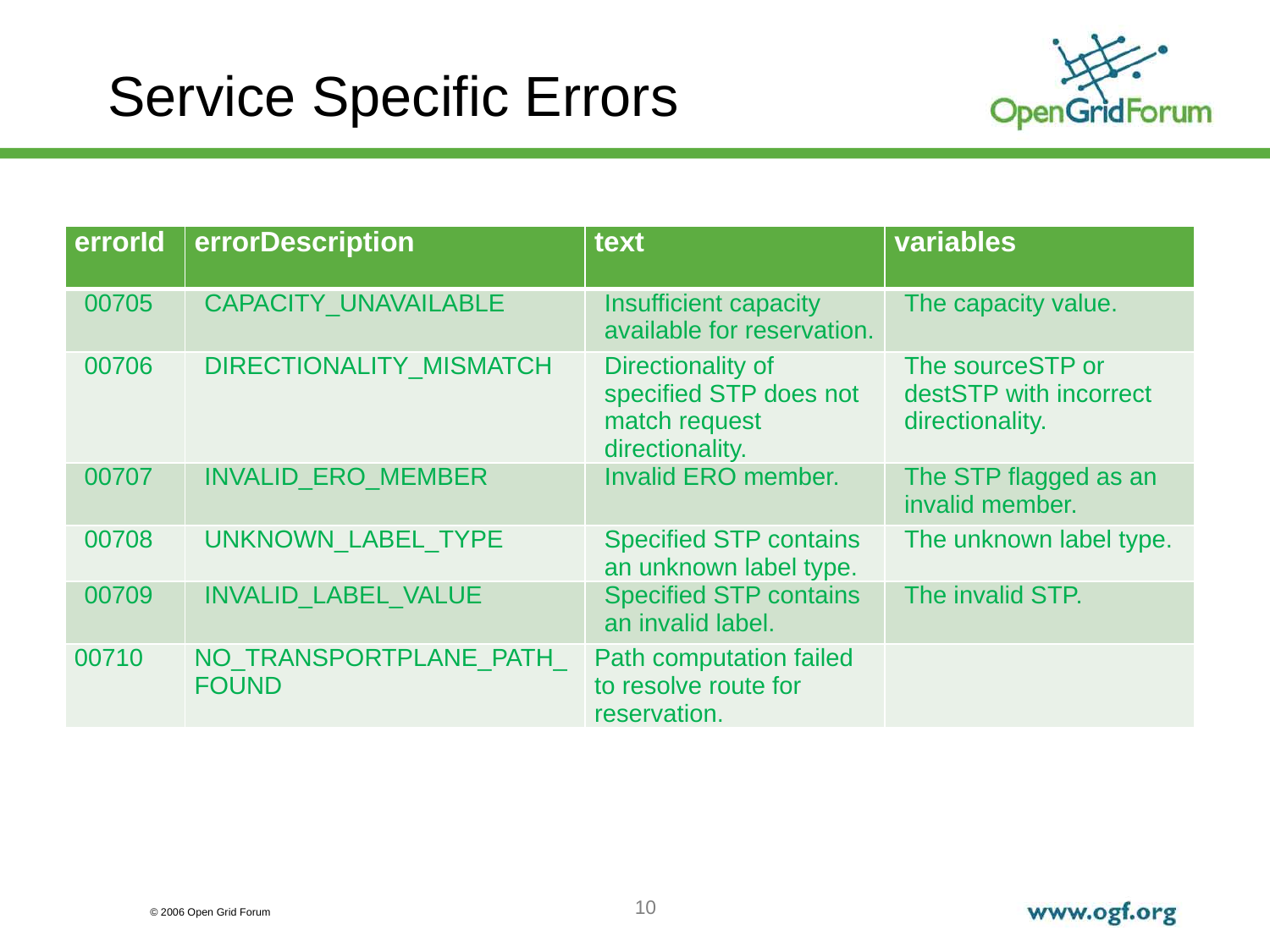

# Service Specific Errors
| errorId | errorDescription | text | variables |
| --- | --- | --- | --- |
| 00705 | CAPACITY\_UNAVAILABLE | Insufficient capacity available for reservation. | The capacity value. |
| 00706 | DIRECTIONALITY\_MISMATCH | Directionality of specified STP does not match request directionality. | The sourceSTP or destSTP with incorrect directionality. |
| 00707 | INVALID\_ERO\_MEMBER | Invalid ERO member. | The STP flagged as an invalid member. |
| 00708 | UNKNOWN\_LABEL\_TYPE | Specified STP contains an unknown label type. | The unknown label type. |
| 00709 | INVALID\_LABEL\_VALUE | Specified STP contains an invalid label. | The invalid STP. |
| 00710 | NO\_TRANSPORTPLANE\_PATH\_FOUND | Path computation failed to resolve route for reservation. |  |
10